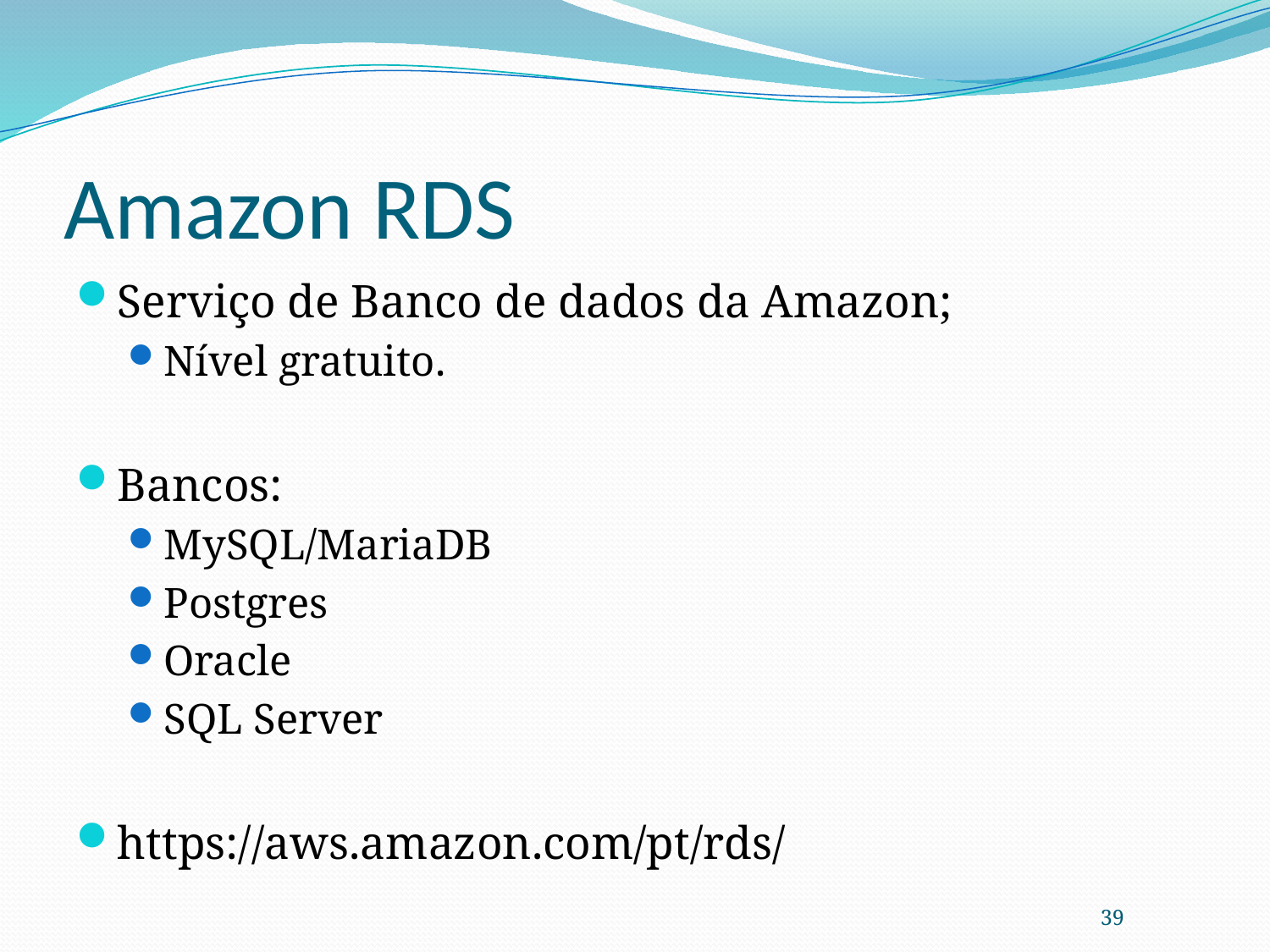

# Amazon RDS
Serviço de Banco de dados da Amazon;
Nível gratuito.

Bancos:
MySQL/MariaDB
Postgres
Oracle
SQL Server

https://aws.amazon.com/pt/rds/
39